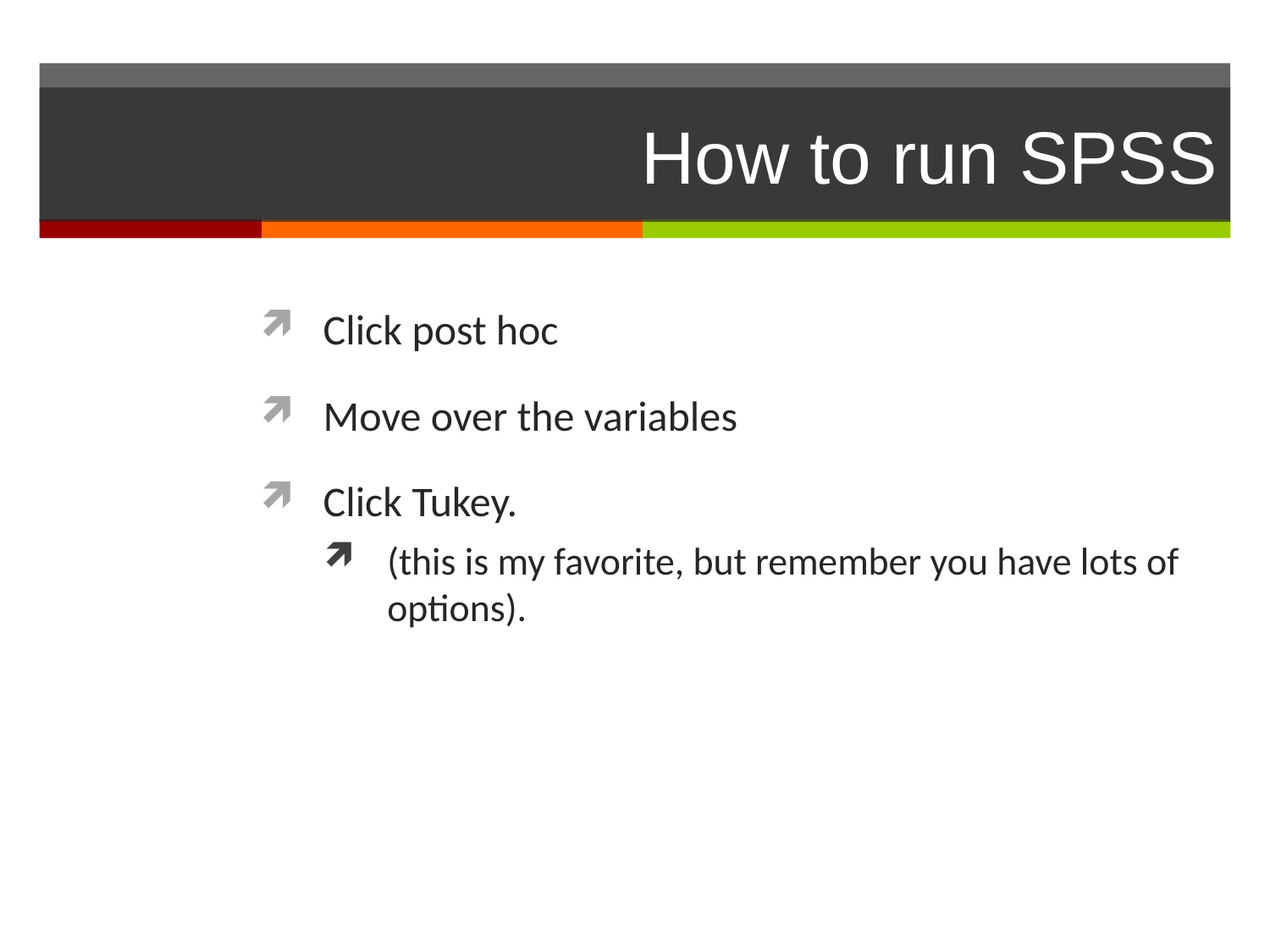

# How to run SPSS
Click post hoc
Move over the variables
Click Tukey.
(this is my favorite, but remember you have lots of options).